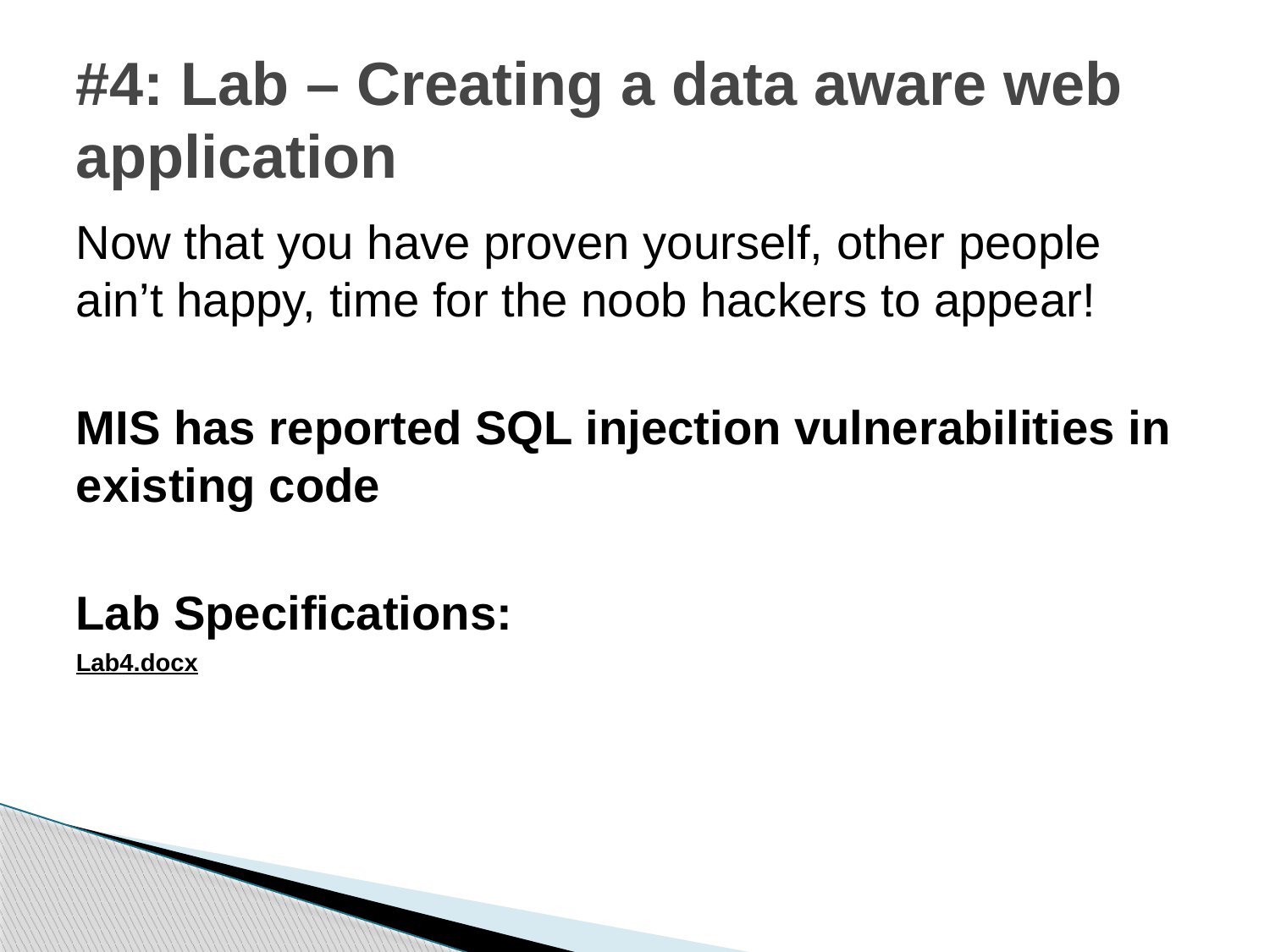

# #4: Lab – Creating a data aware web application
Now that you have proven yourself, other people ain’t happy, time for the noob hackers to appear!

MIS has reported SQL injection vulnerabilities in existing code

Lab Specifications:
Lab4.docx